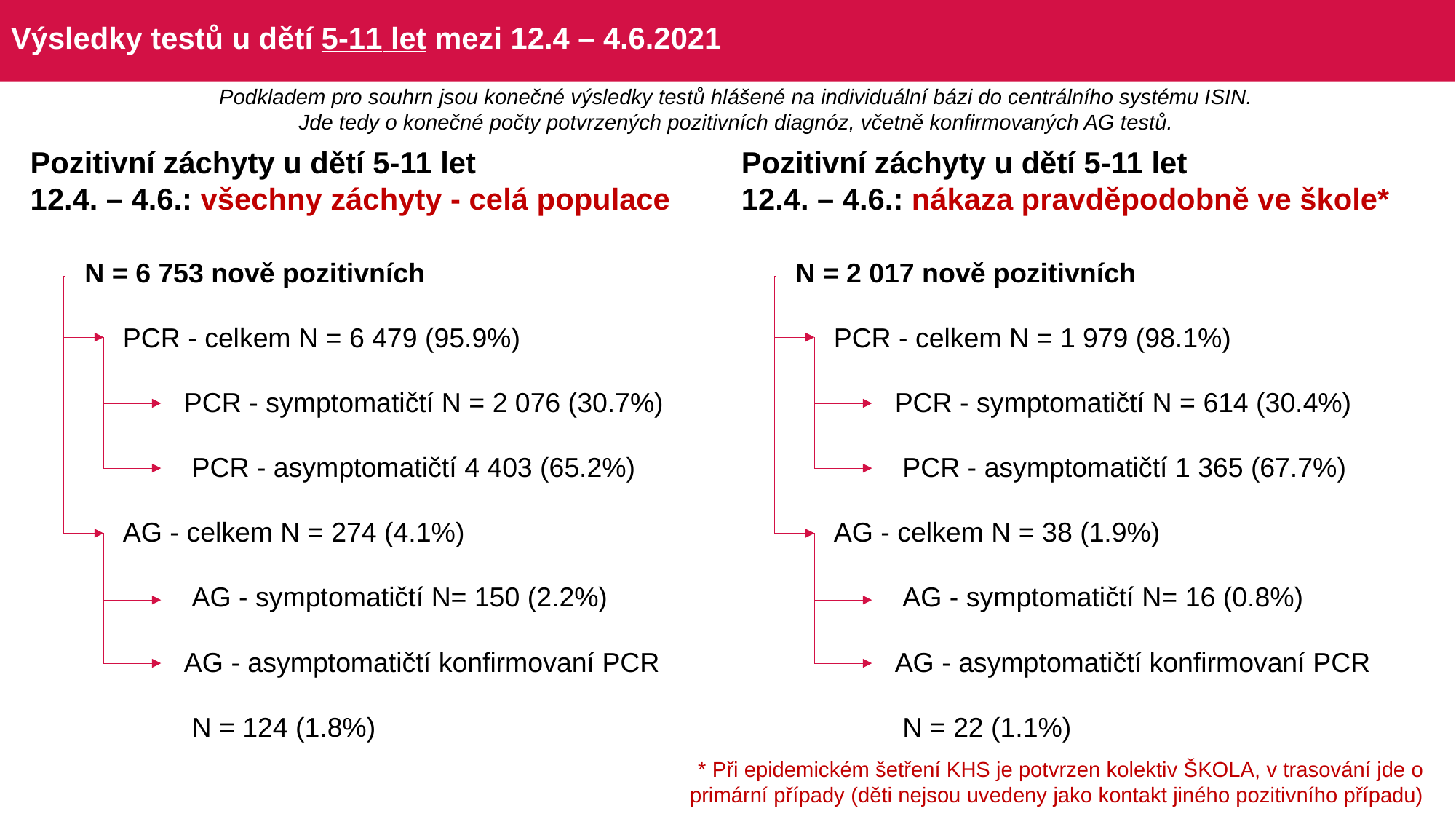

# Výsledky testů u dětí 5-11 let mezi 12.4 – 4.6.2021
Podkladem pro souhrn jsou konečné výsledky testů hlášené na individuální bázi do centrálního systému ISIN.
Jde tedy o konečné počty potvrzených pozitivních diagnóz, včetně konfirmovaných AG testů.
Pozitivní záchyty u dětí 5-11 let
12.4. – 4.6.: všechny záchyty - celá populace
Pozitivní záchyty u dětí 5-11 let
12.4. – 4.6.: nákaza pravděpodobně ve škole*
| N = 6 753 nově pozitivních |
| --- |
| PCR - celkem N = 6 479 (95.9%) |
| PCR - symptomatičtí N = 2 076 (30.7%) |
| PCR - asymptomatičtí 4 403 (65.2%) |
| AG - celkem N = 274 (4.1%) |
| AG - symptomatičtí N= 150 (2.2%) |
| AG - asymptomatičtí konfirmovaní PCR |
| N = 124 (1.8%) |
| N = 2 017 nově pozitivních |
| --- |
| PCR - celkem N = 1 979 (98.1%) |
| PCR - symptomatičtí N = 614 (30.4%) |
| PCR - asymptomatičtí 1 365 (67.7%) |
| AG - celkem N = 38 (1.9%) |
| AG - symptomatičtí N= 16 (0.8%) |
| AG - asymptomatičtí konfirmovaní PCR |
| N = 22 (1.1%) |

* Při epidemickém šetření KHS je potvrzen kolektiv ŠKOLA, v trasování jde o primární případy (děti nejsou uvedeny jako kontakt jiného pozitivního případu)